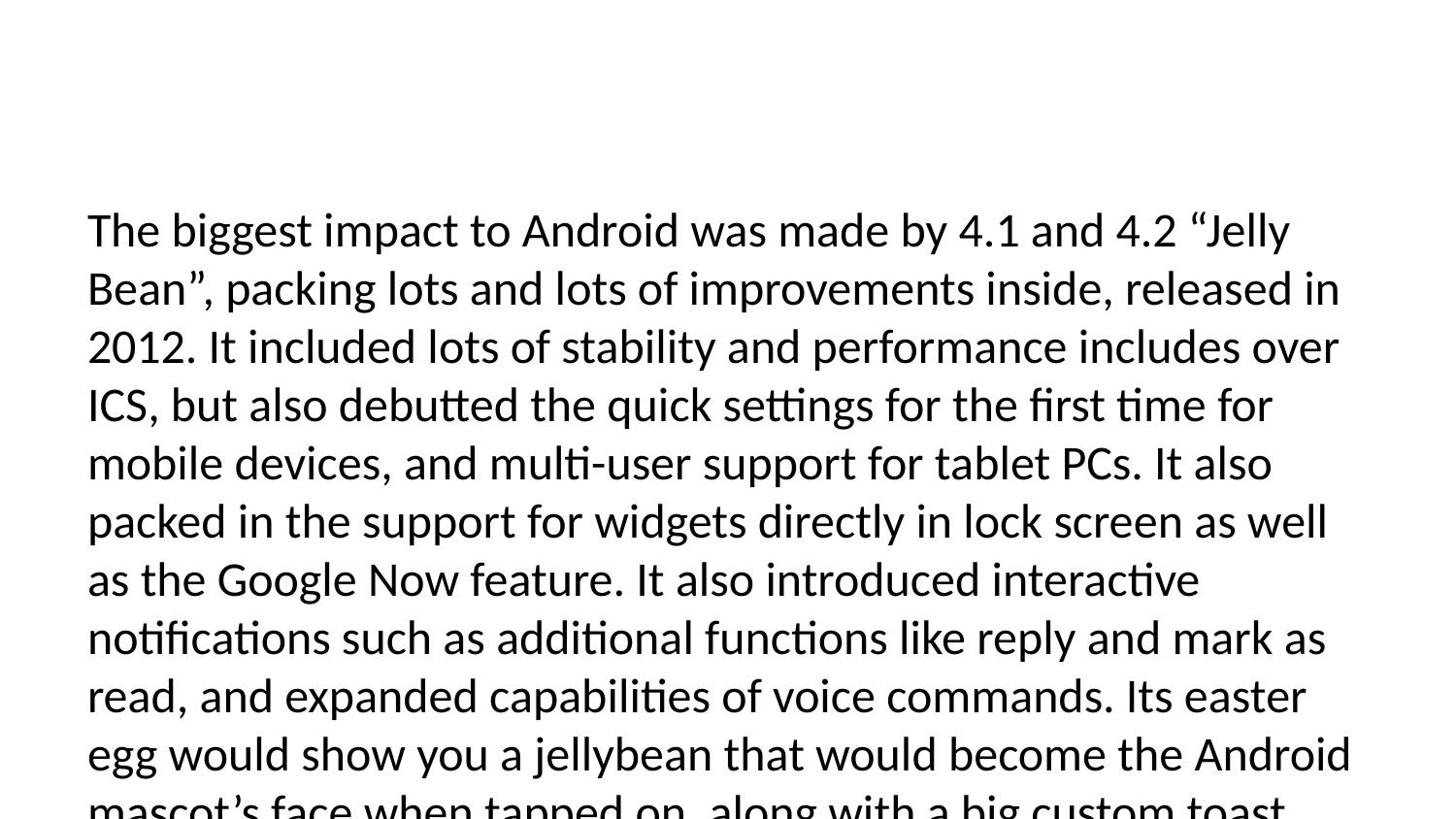

The biggest impact to Android was made by 4.1 and 4.2 “Jelly Bean”, packing lots and lots of improvements inside, released in 2012. It included lots of stability and performance includes over ICS, but also debutted the quick settings for the first time for mobile devices, and multi-user support for tablet PCs. It also packed in the support for widgets directly in lock screen as well as the Google Now feature. It also introduced interactive notifications such as additional functions like reply and mark as read, and expanded capabilities of voice commands. Its easter egg would show you a jellybean that would become the Android mascot’s face when tapped on, along with a big custom toast saying “Android 4.1/4.2 JELLY BEAN”. Long pressing on it would show you a screen with bunch of jellybeans floating around with which you could interact with and drag around.